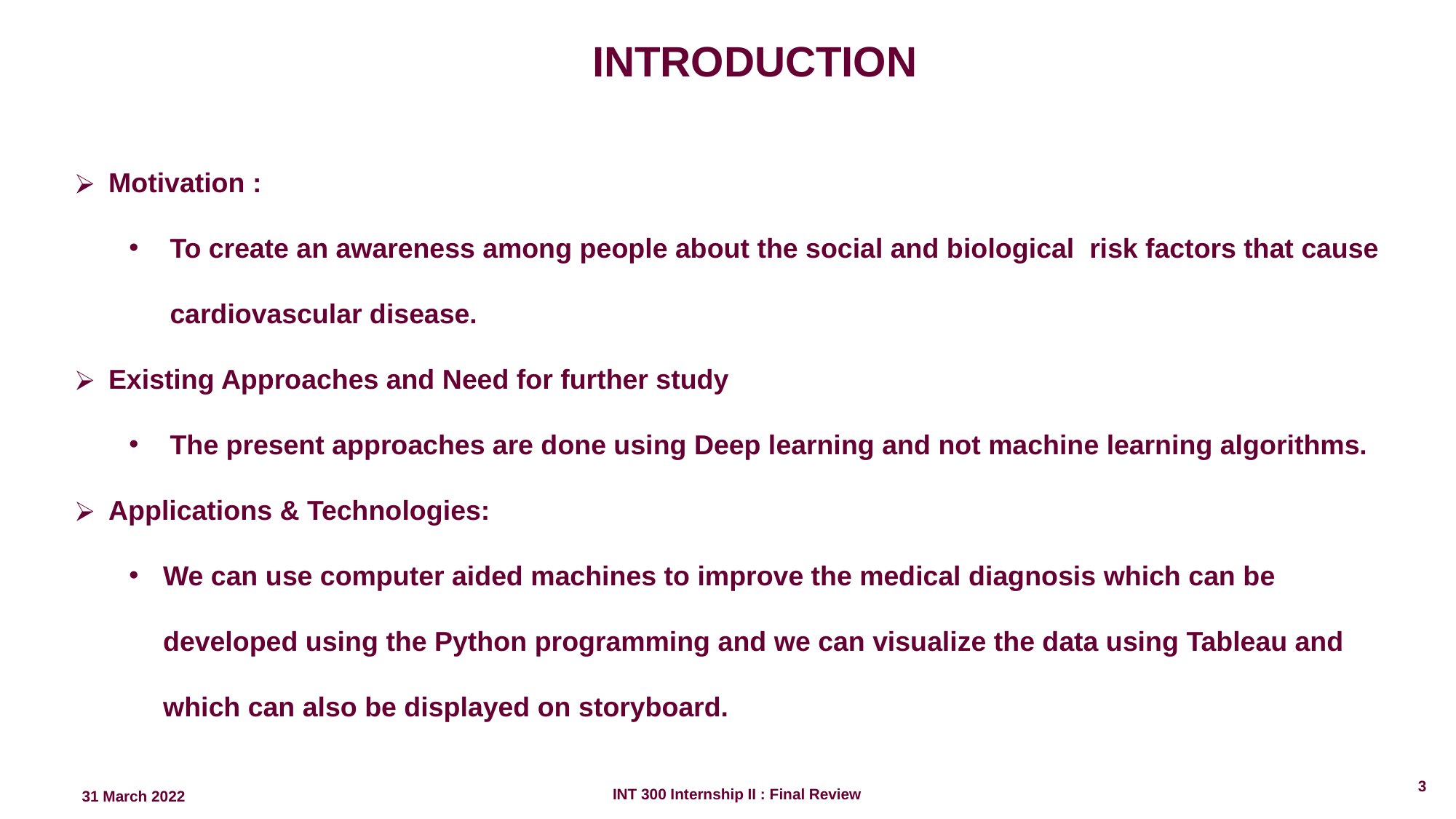

INTRODUCTION
Motivation :
To create an awareness among people about the social and biological  risk factors that cause cardiovascular disease.
Existing Approaches and Need for further study
The present approaches are done using Deep learning and not machine learning algorithms.
Applications & Technologies:
We can use computer aided machines to improve the medical diagnosis which can be developed using the Python programming and we can visualize the data using Tableau and which can also be displayed on storyboard.
3
INT 300 Internship II : Final Review
31 March 2022